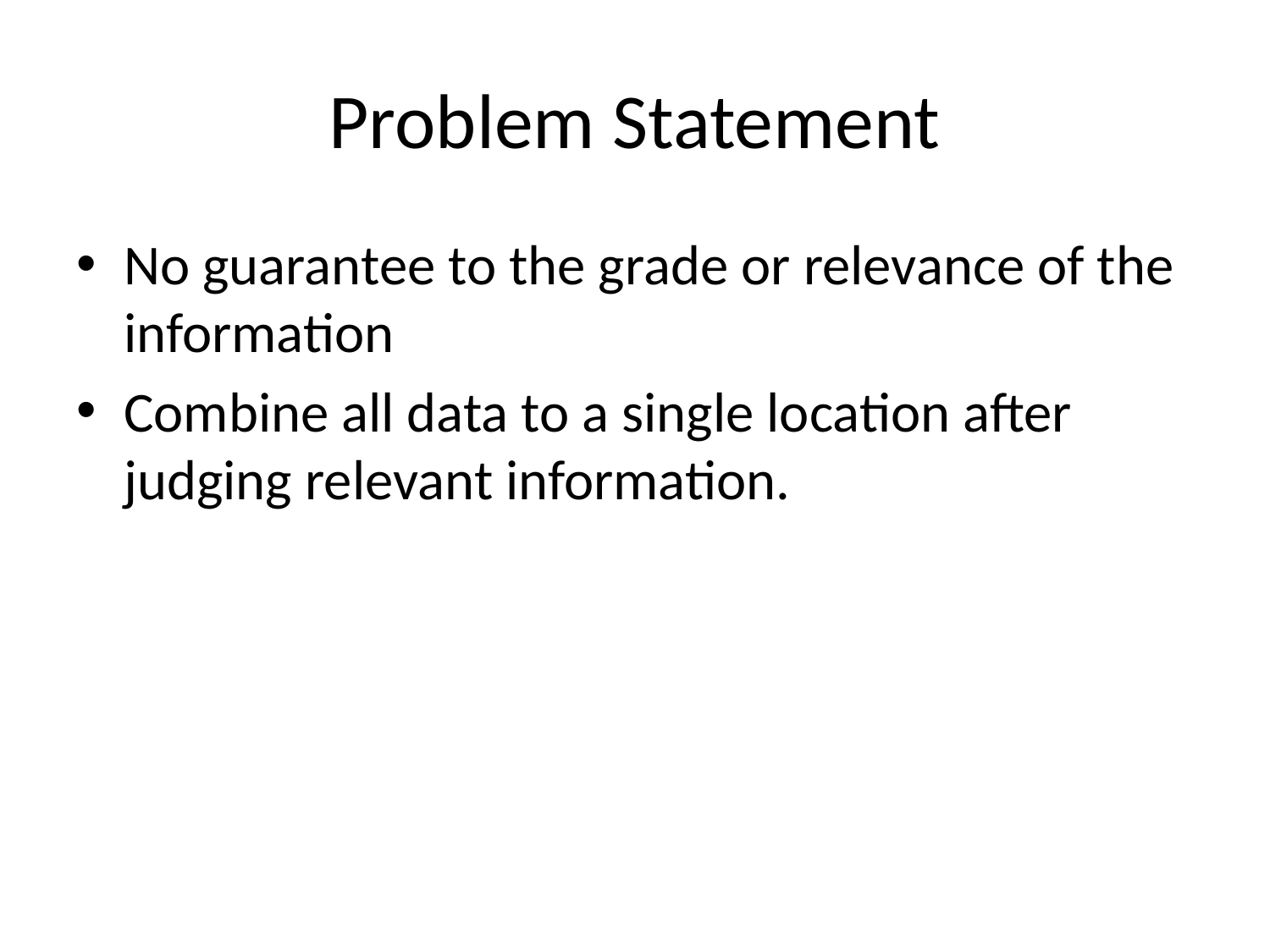

# Problem Statement
No guarantee to the grade or relevance of the information
Combine all data to a single location after judging relevant information.